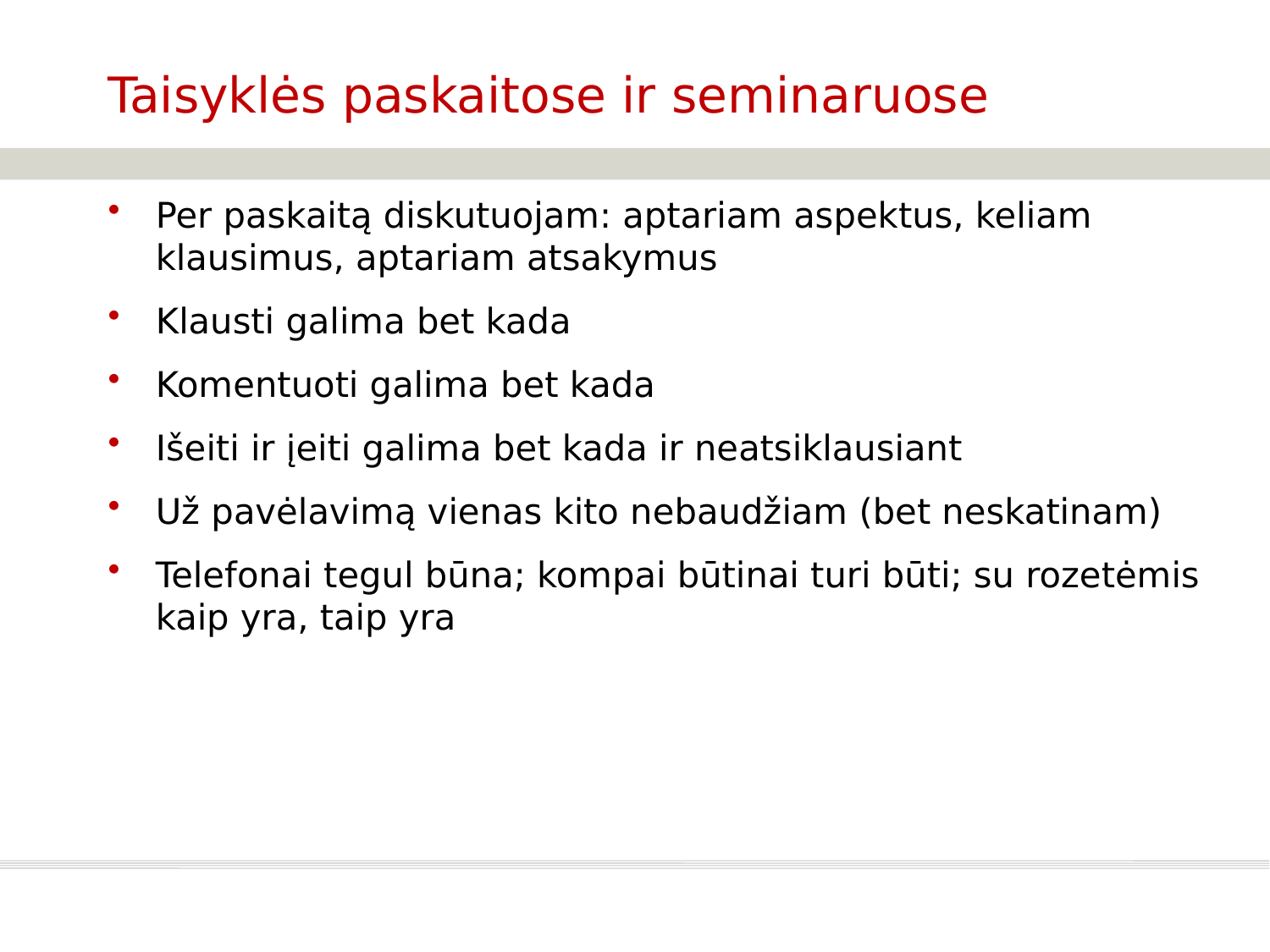

# Taisyklės paskaitose ir seminaruose
Per paskaitą diskutuojam: aptariam aspektus, keliam klausimus, aptariam atsakymus
Klausti galima bet kada
Komentuoti galima bet kada
Išeiti ir įeiti galima bet kada ir neatsiklausiant
Už pavėlavimą vienas kito nebaudžiam (bet neskatinam)
Telefonai tegul būna; kompai būtinai turi būti; su rozetėmis kaip yra, taip yra